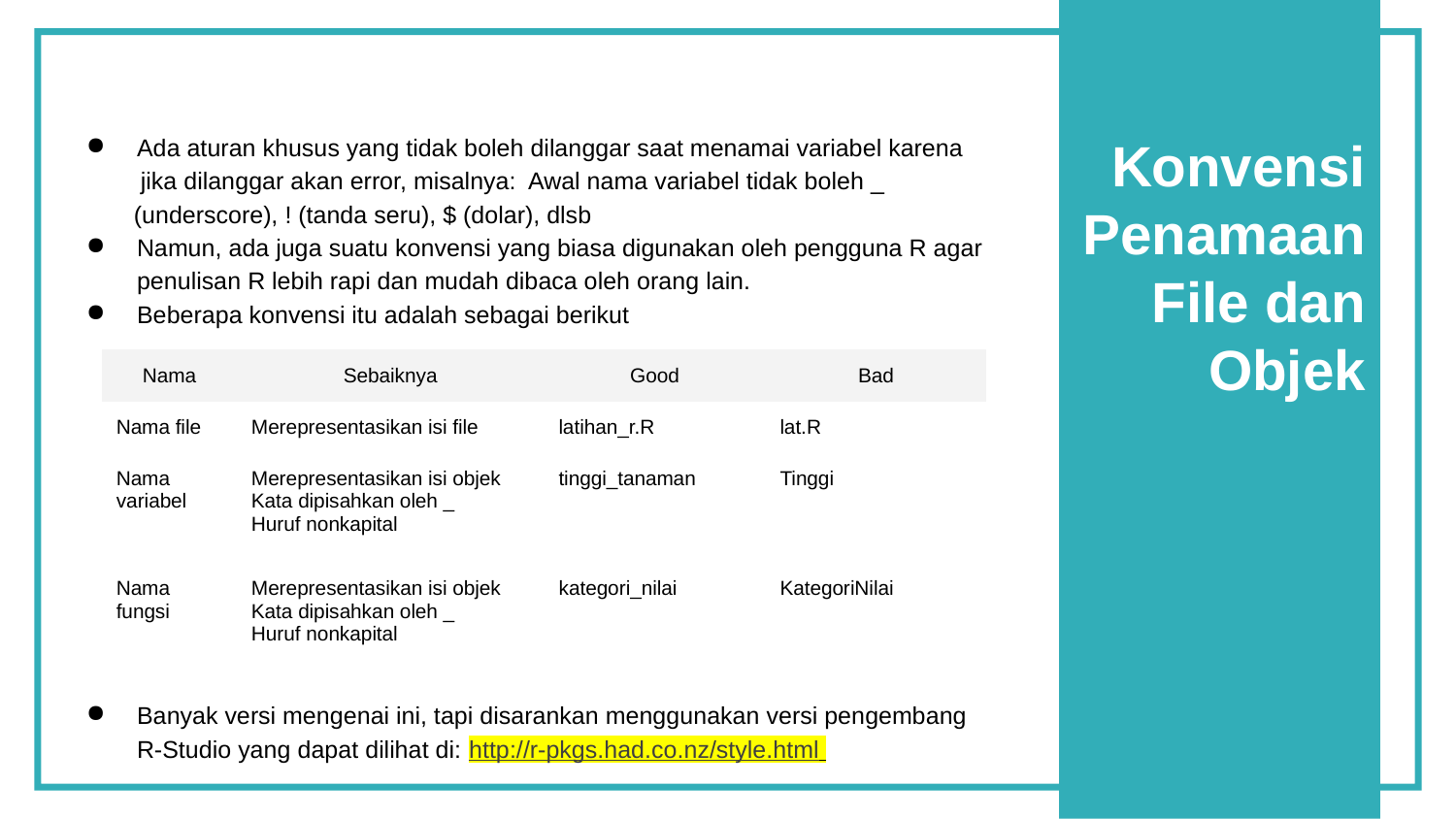

Ada aturan khusus yang tidak boleh dilanggar saat menamai variabel karena
        jika dilanggar akan error, misalnya:  Awal nama variabel tidak boleh _
       (underscore), ! (tanda seru), $ (dolar), dlsb
Namun, ada juga suatu konvensi yang biasa digunakan oleh pengguna R agar penulisan R lebih rapi dan mudah dibaca oleh orang lain.
Beberapa konvensi itu adalah sebagai berikut

Banyak versi mengenai ini, tapi disarankan menggunakan versi pengembang R-Studio yang dapat dilihat di: http://r-pkgs.had.co.nz/style.html
Konvensi Penamaan File dan Objek
| Nama | Sebaiknya | Good | Bad |
| --- | --- | --- | --- |
| Nama file | Merepresentasikan isi file | latihan\_r.R | lat.R |
| Nama variabel | Merepresentasikan isi objek Kata dipisahkan oleh \_ Huruf nonkapital | tinggi\_tanaman | Tinggi |
| Nama fungsi | Merepresentasikan isi objek Kata dipisahkan oleh \_ Huruf nonkapital | kategori\_nilai | KategoriNilai |